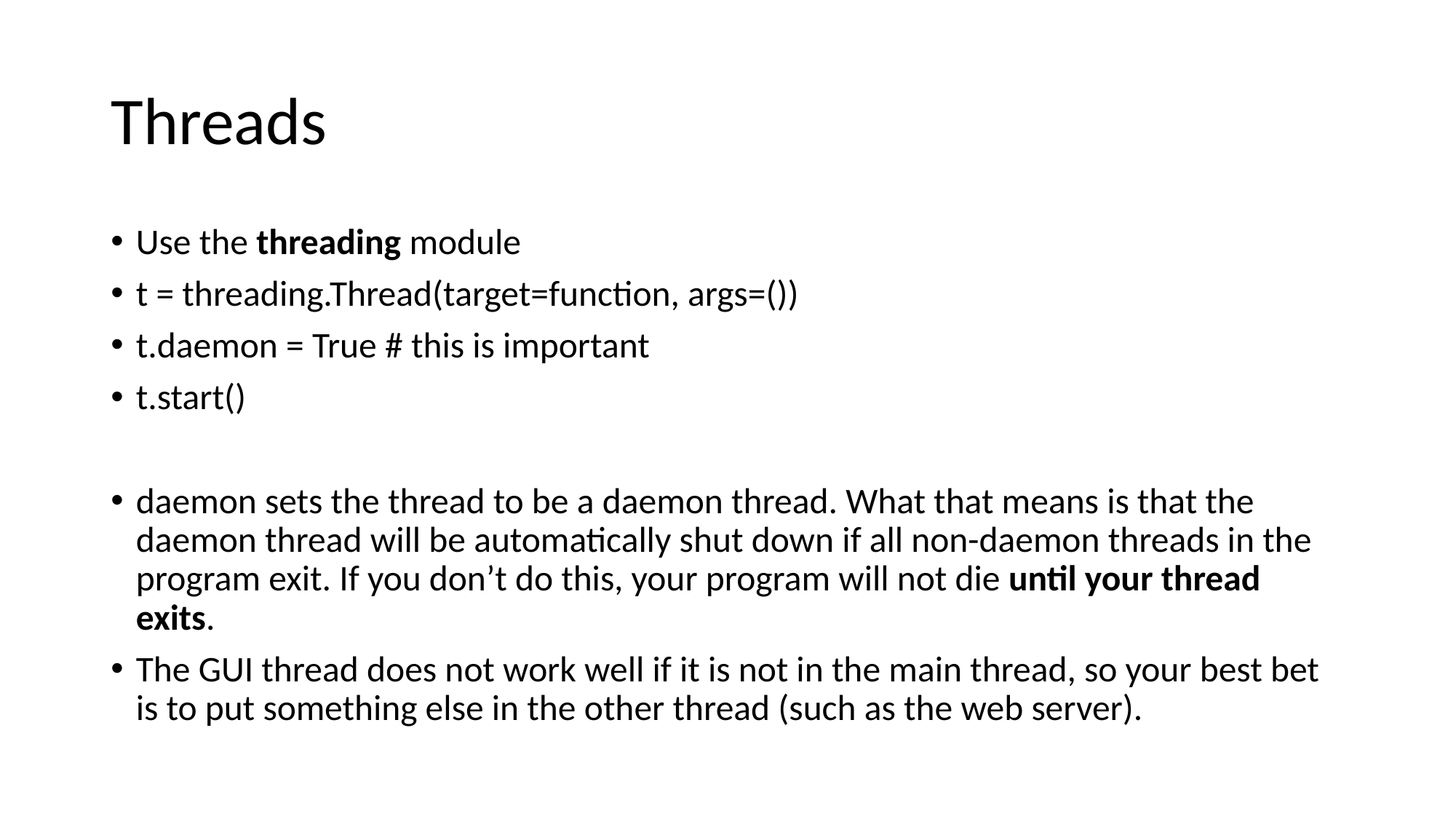

# Threads
Use the threading module
t = threading.Thread(target=function, args=())
t.daemon = True # this is important
t.start()

daemon sets the thread to be a daemon thread. What that means is that the daemon thread will be automatically shut down if all non-daemon threads in the program exit. If you don’t do this, your program will not die until your thread exits.
The GUI thread does not work well if it is not in the main thread, so your best bet is to put something else in the other thread (such as the web server).